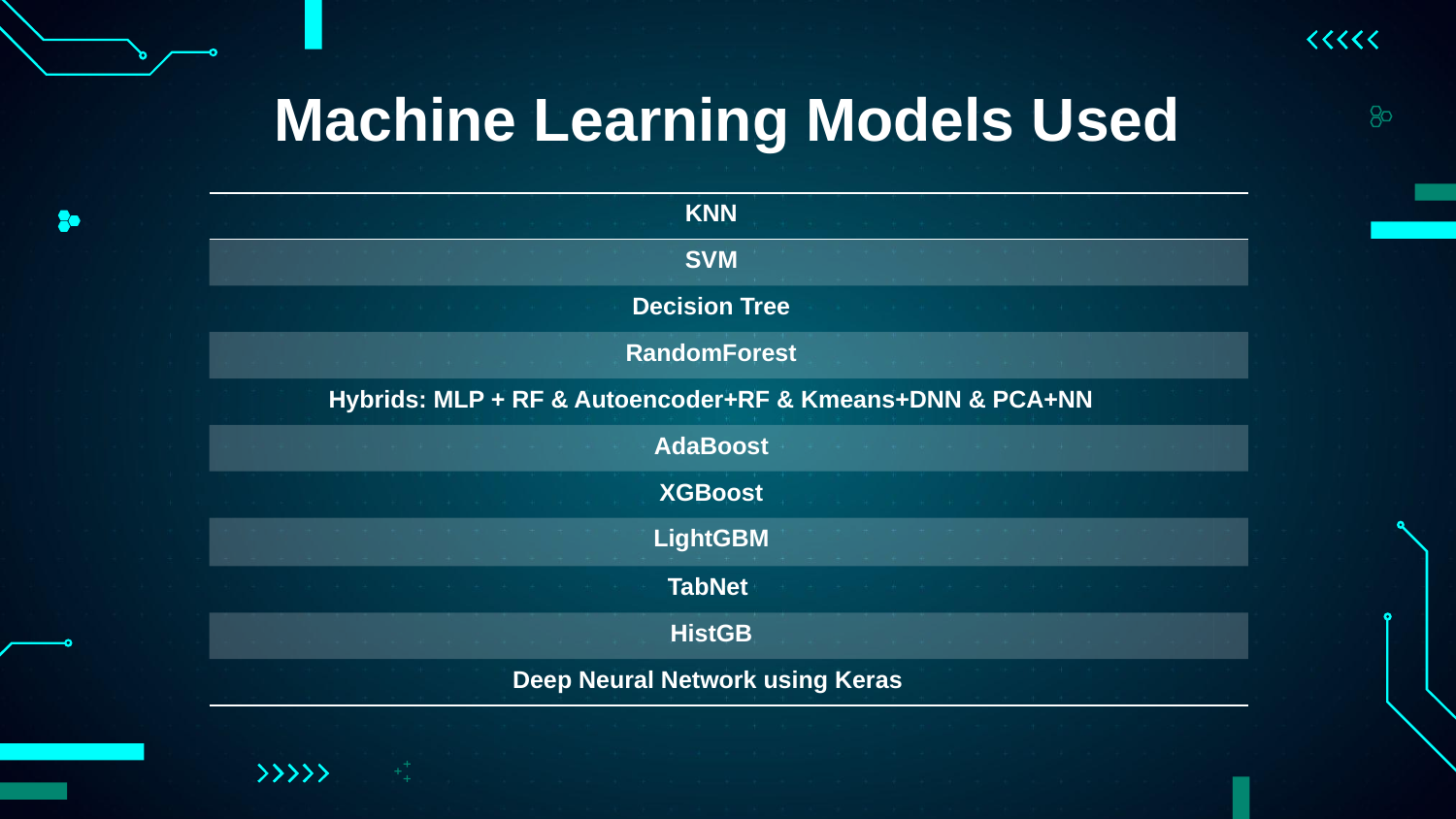

# Machine Learning Models Used
| KNN |  |
| --- | --- |
| SVM |  |
| Decision Tree |  |
| RandomForest |  |
| Hybrids: MLP + RF & Autoencoder+RF & Kmeans+DNN & PCA+NN |  |
| AdaBoost |  |
| XGBoost |  |
| LightGBM |  |
| TabNet |  |
| HistGB |  |
| Deep Neural Network using Keras |  |